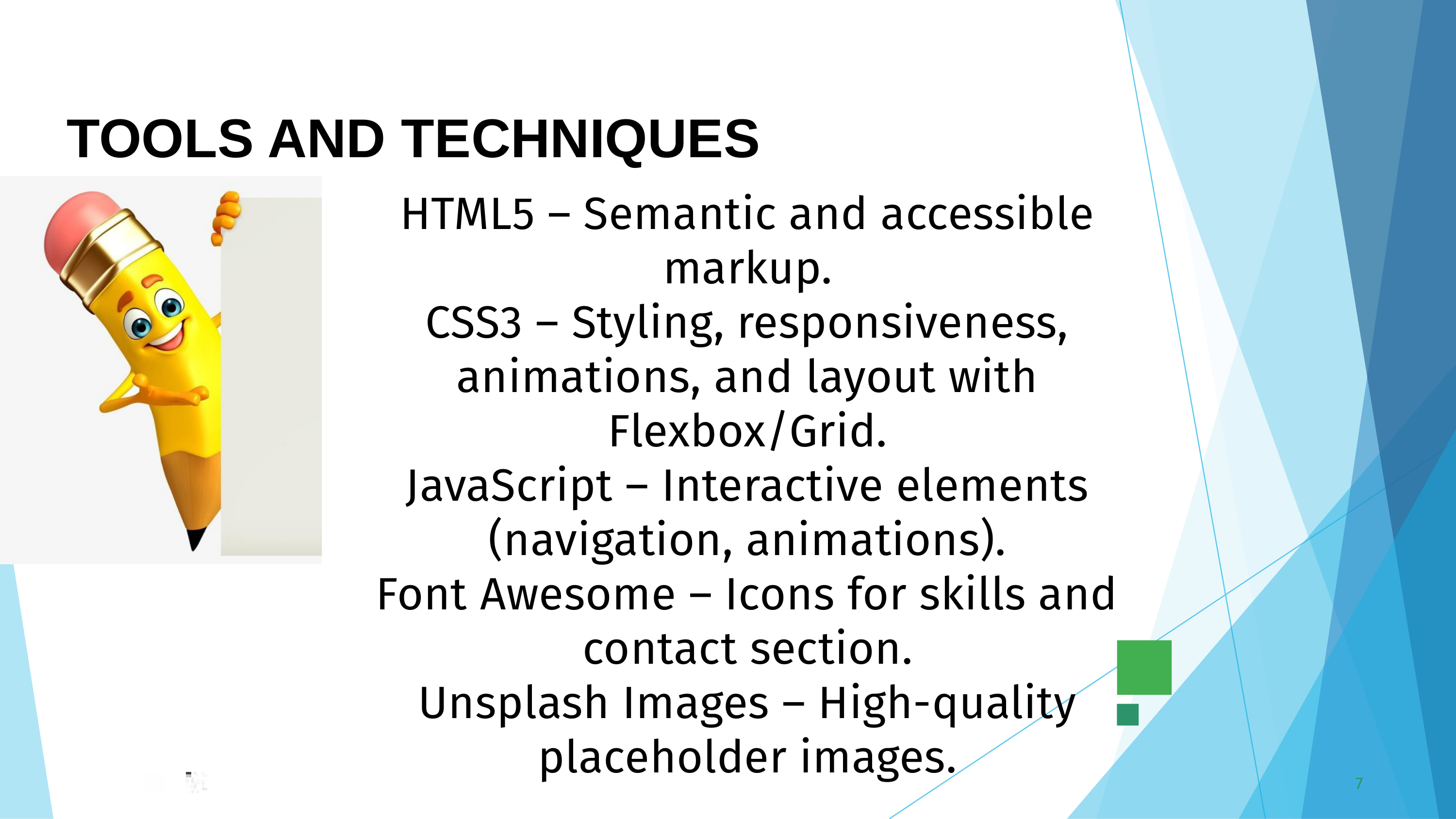

TOOLS AND TECHNIQUES

HTML5 – Semantic and accessible markup.
CSS3 – Styling, responsiveness, animations, and layout with Flexbox/Grid.
JavaScript – Interactive elements (navigation, animations).
Font Awesome – Icons for skills and contact section.
Unsplash Images – High-quality placeholder images.

7